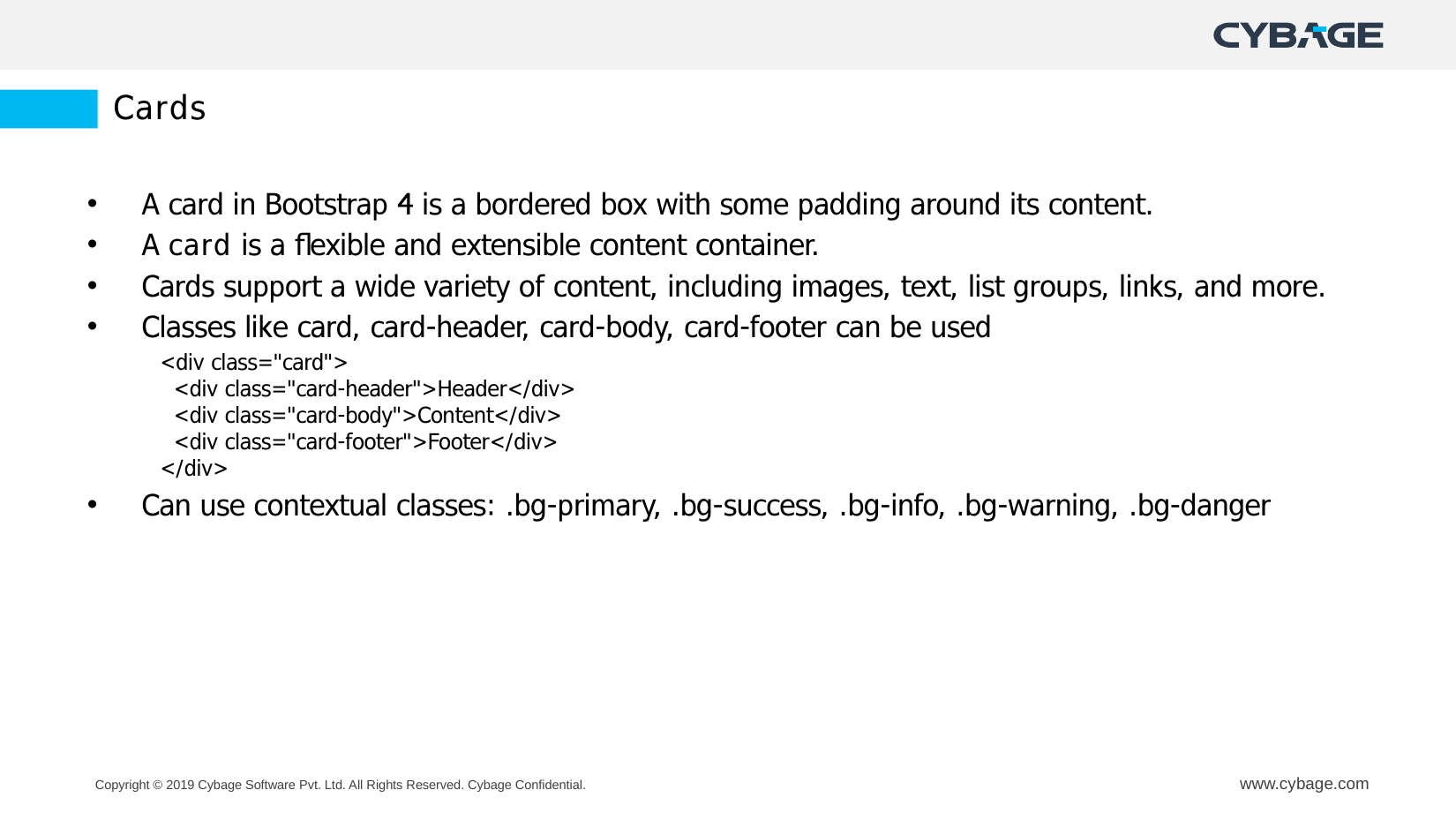

# Cards
A card in Bootstrap 4 is a bordered box with some padding around its content.
A card is a flexible and extensible content container.
Cards support a wide variety of content, including images, text, list groups, links, and more.
Classes like card, card-header, card-body, card-footer can be used
<div class="card">
  <div class="card-header">Header</div>
  <div class="card-body">Content</div>
  <div class="card-footer">Footer</div>
</div>
Can use contextual classes: .bg-primary, .bg-success, .bg-info, .bg-warning, .bg-danger